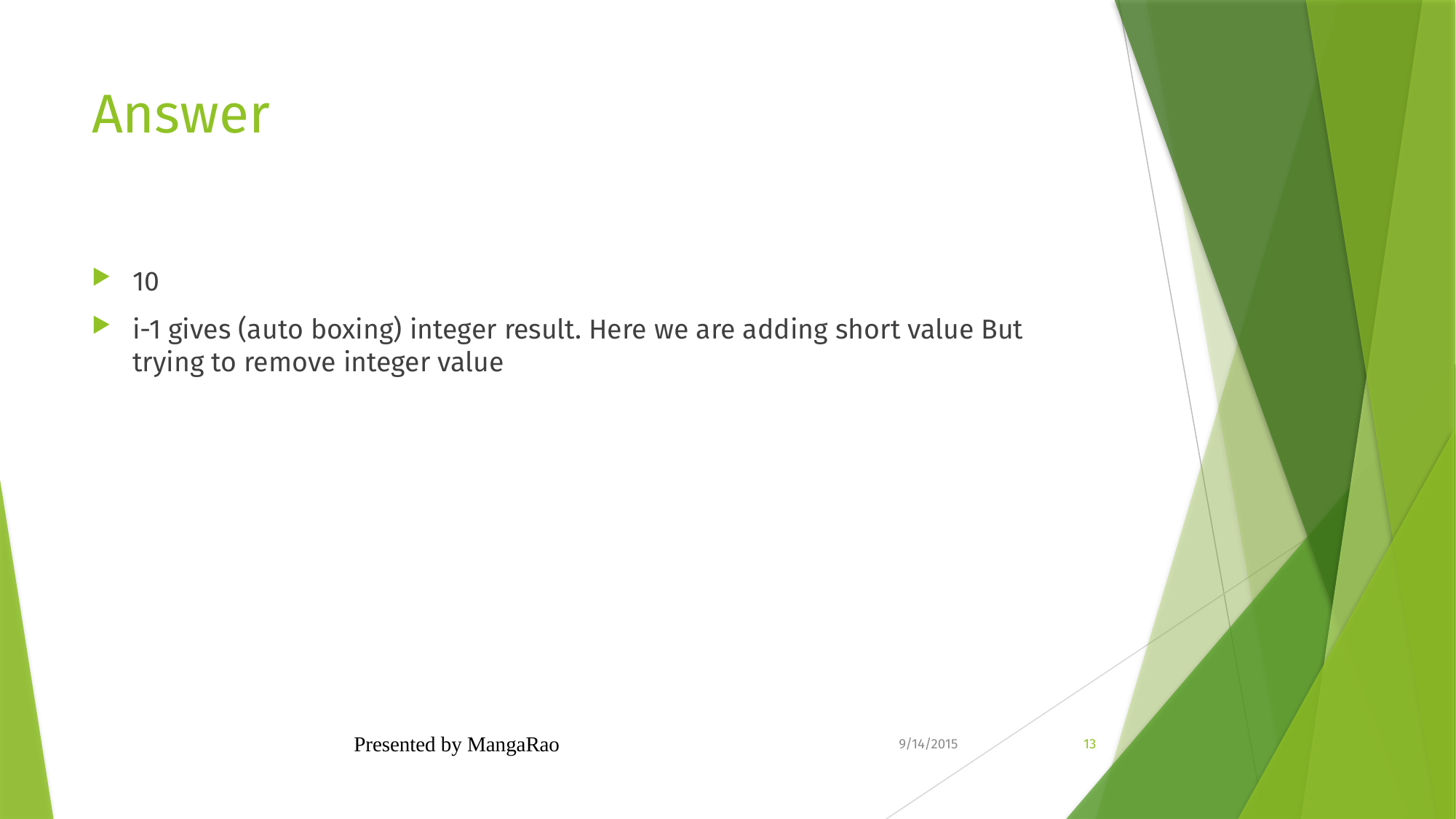

# Answer
10
i-1 gives (auto boxing) integer result. Here we are adding short value But trying to remove integer value
Presented by MangaRao
9/14/2015
13